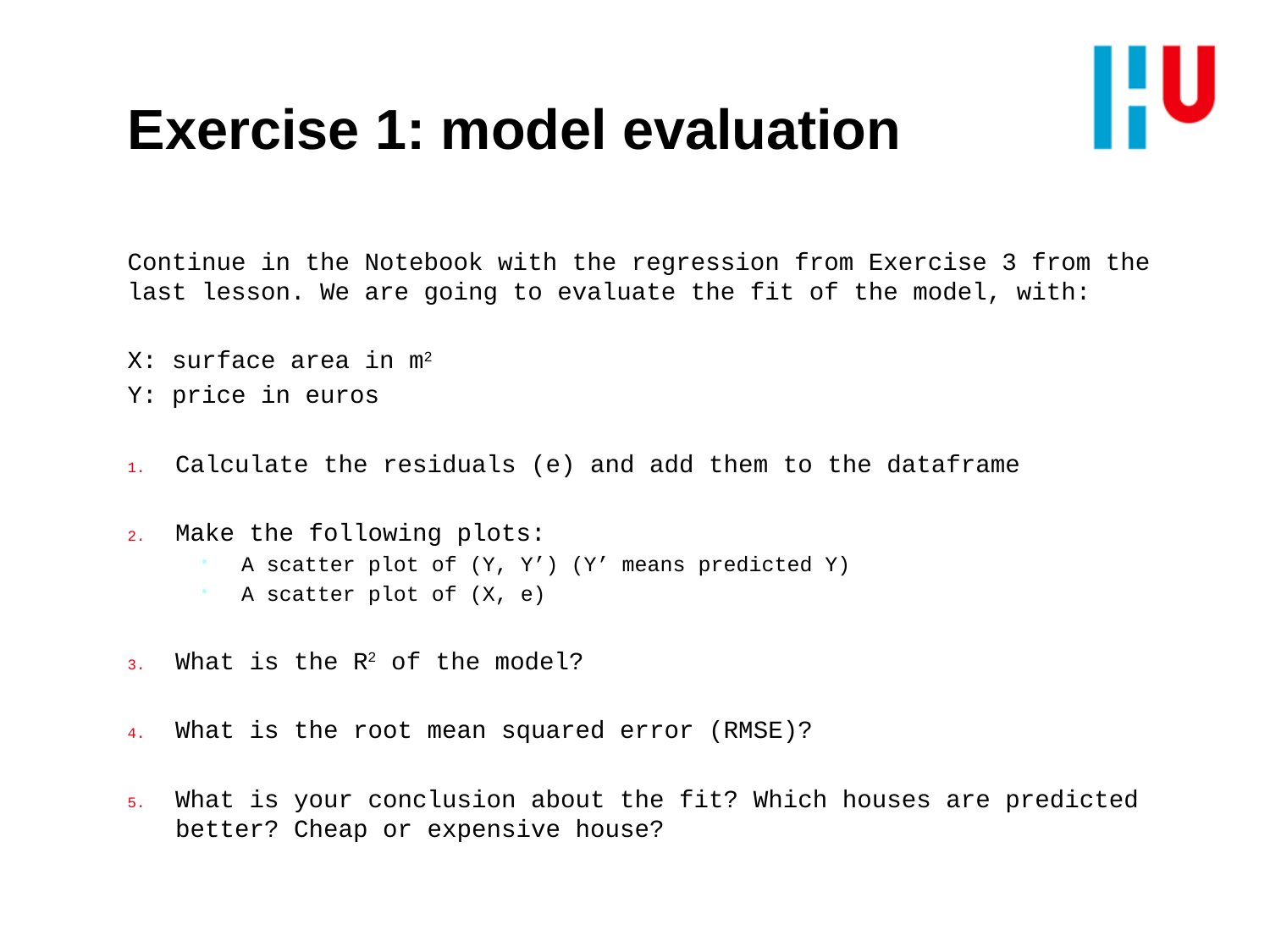

# Exercise 1: model evaluation

Continue in the Notebook with the regression from Exercise 3 from the last lesson. We are going to evaluate the fit of the model, with:

X: surface area in m2
Y: price in euros

Calculate the residuals (e) and add them to the dataframe

Make the following plots:
A scatter plot of (Y, Y’) (Y’ means predicted Y)
A scatter plot of (X, e)

What is the R2 of the model?

What is the root mean squared error (RMSE)?

What is your conclusion about the fit? Which houses are predicted better? Cheap or expensive house?